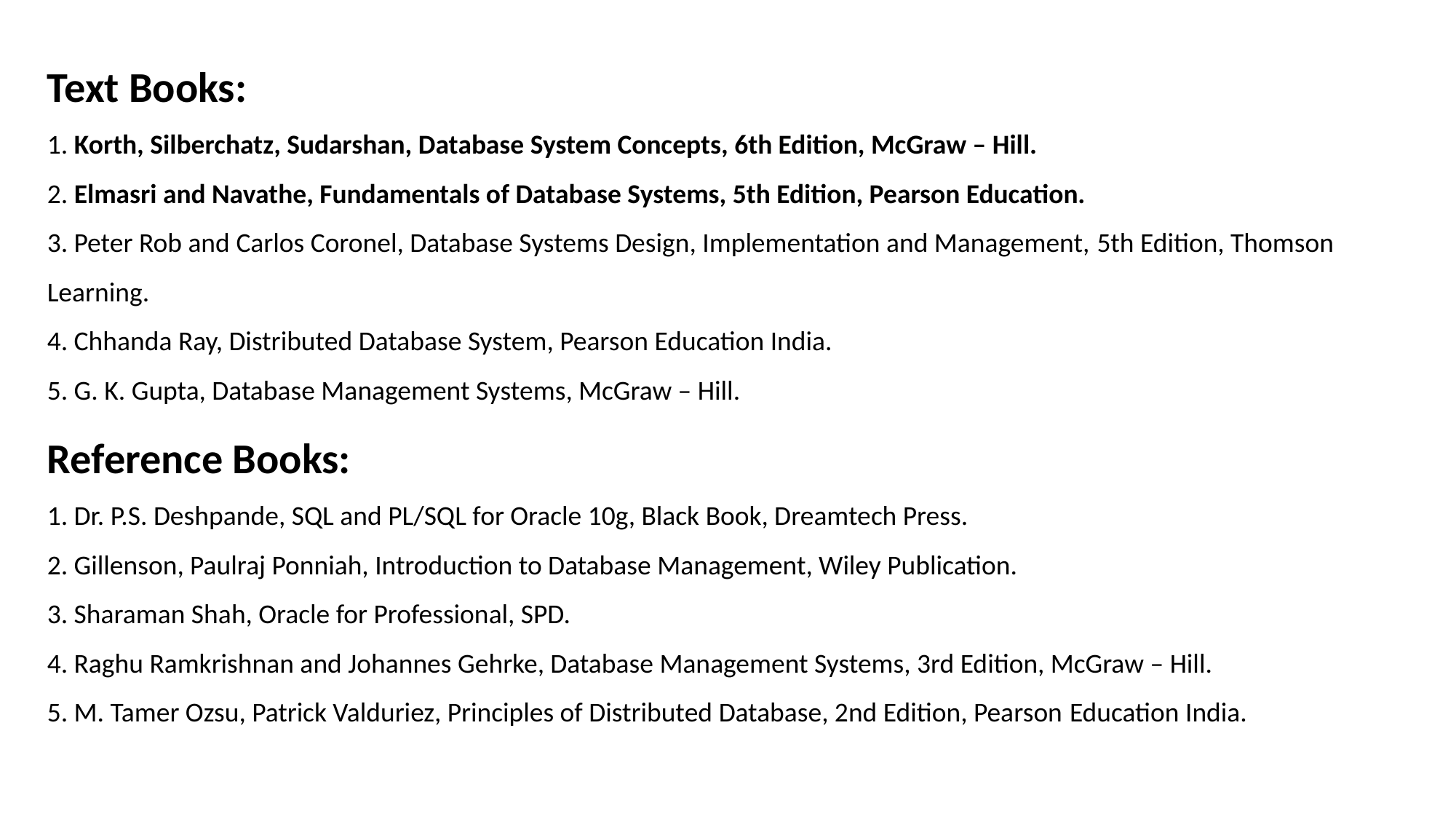

Text Books:
1. Korth, Silberchatz, Sudarshan, Database System Concepts, 6th Edition, McGraw – Hill.
2. Elmasri and Navathe, Fundamentals of Database Systems, 5th Edition, Pearson Education.
3. Peter Rob and Carlos Coronel, Database Systems Design, Implementation and Management, 5th Edition, Thomson Learning.
4. Chhanda Ray, Distributed Database System, Pearson Education India.
5. G. K. Gupta, Database Management Systems, McGraw – Hill.
Reference Books:
1. Dr. P.S. Deshpande, SQL and PL/SQL for Oracle 10g, Black Book, Dreamtech Press.
2. Gillenson, Paulraj Ponniah, Introduction to Database Management, Wiley Publication.
3. Sharaman Shah, Oracle for Professional, SPD.
4. Raghu Ramkrishnan and Johannes Gehrke, Database Management Systems, 3rd Edition, McGraw – Hill.
5. M. Tamer Ozsu, Patrick Valduriez, Principles of Distributed Database, 2nd Edition, Pearson Education India.